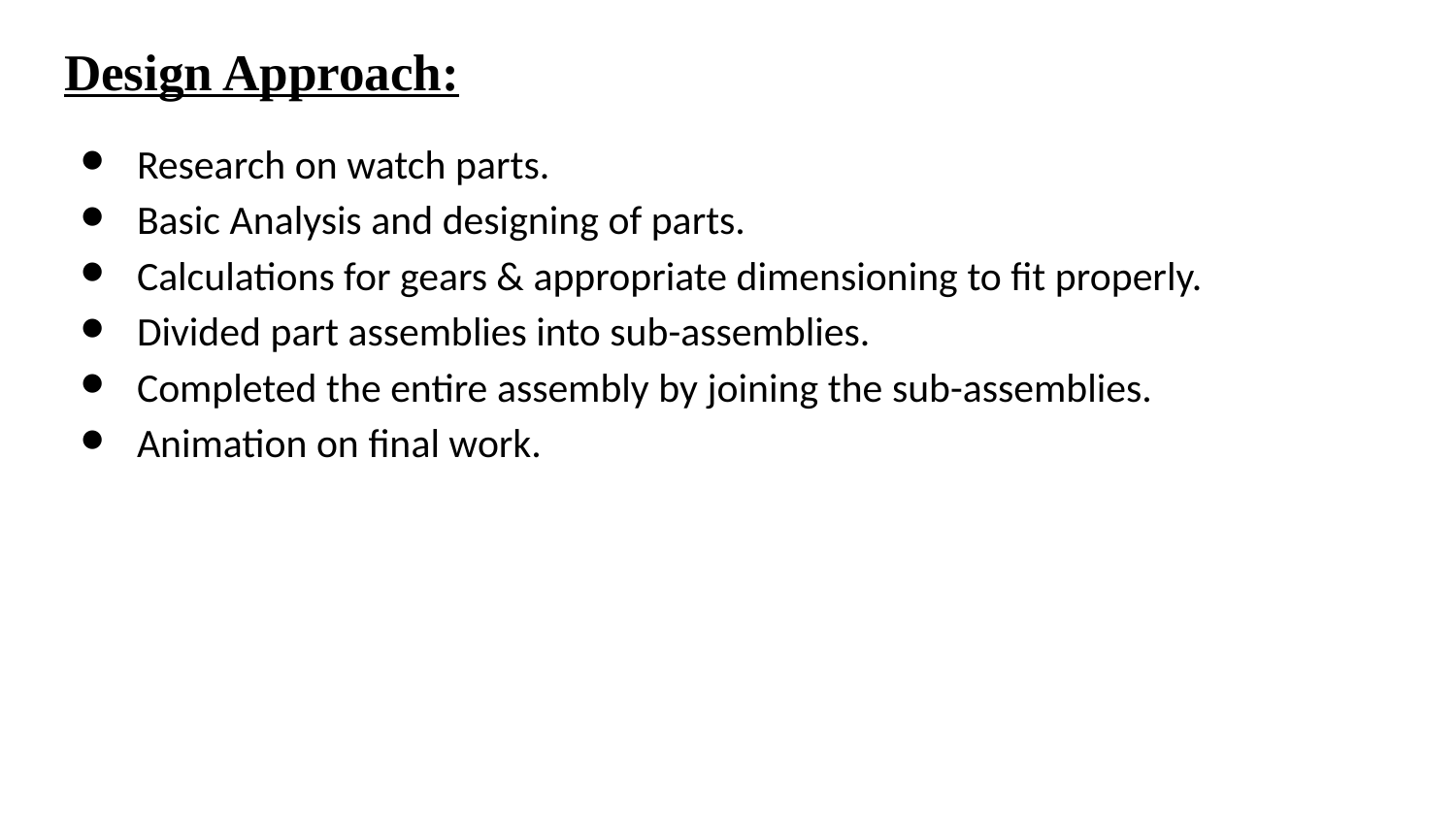

# Design Approach:
Research on watch parts.
Basic Analysis and designing of parts.
Calculations for gears & appropriate dimensioning to fit properly.
Divided part assemblies into sub-assemblies.
Completed the entire assembly by joining the sub-assemblies.
Animation on final work.